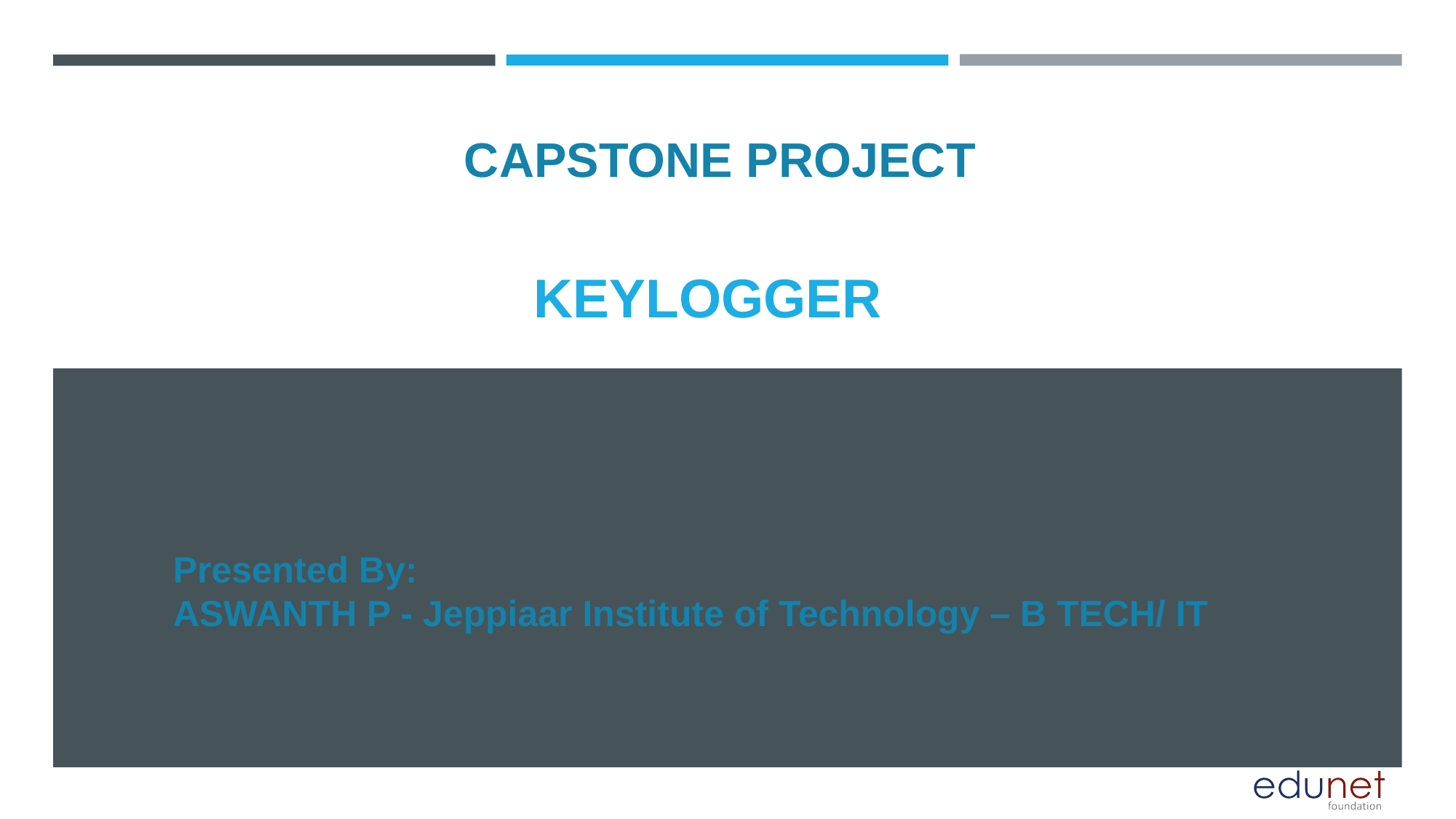

CAPSTONE PROJECT
# KEYLOGGER
Presented By:
ASWANTH P - Jeppiaar Institute of Technology – B TECH/ IT